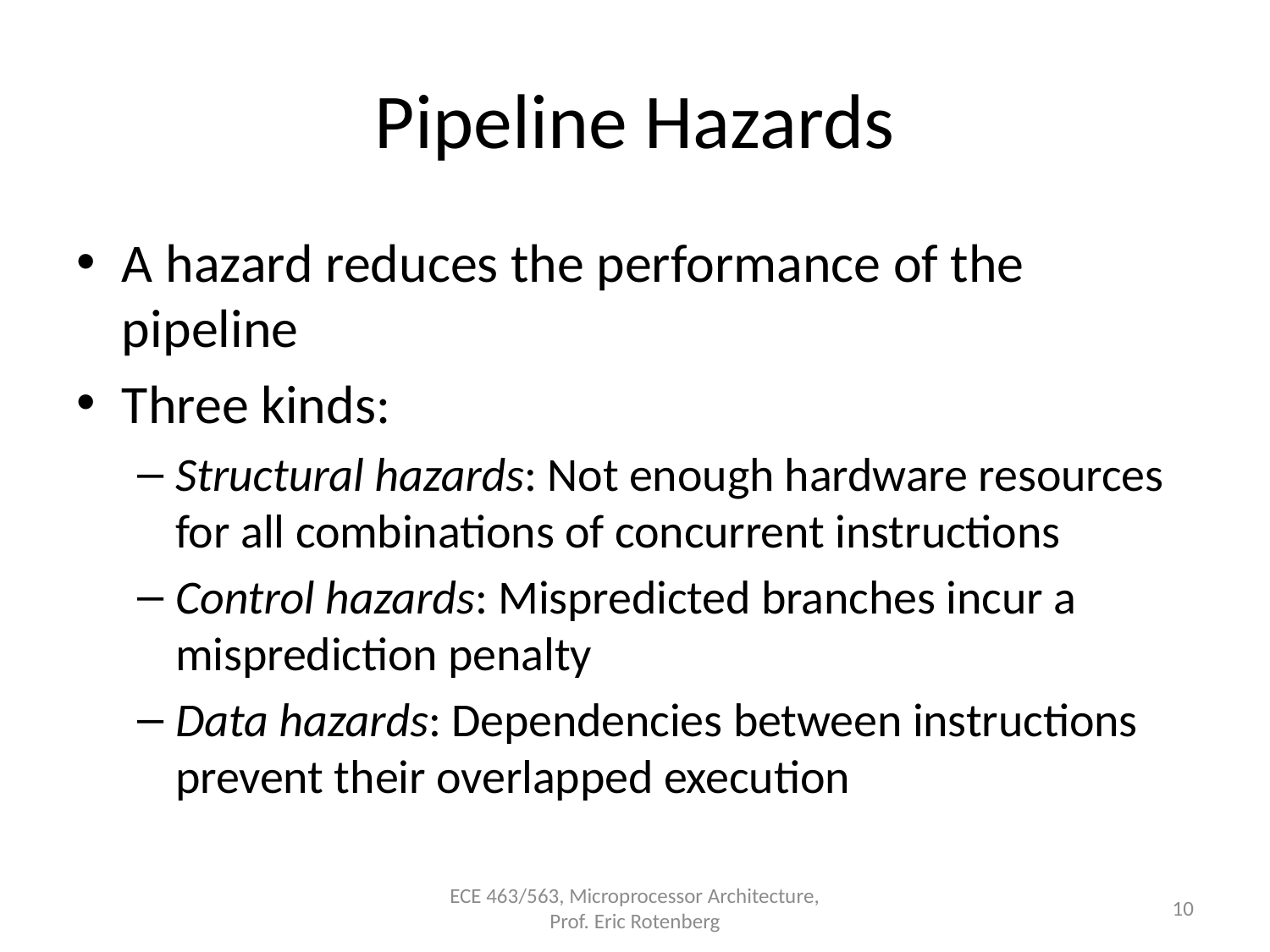

# Pipeline Hazards
A hazard reduces the performance of the pipeline
Three kinds:
Structural hazards: Not enough hardware resources for all combinations of concurrent instructions
Control hazards: Mispredicted branches incur a misprediction penalty
Data hazards: Dependencies between instructions prevent their overlapped execution
ECE 463/563, Microprocessor Architecture, Prof. Eric Rotenberg
10